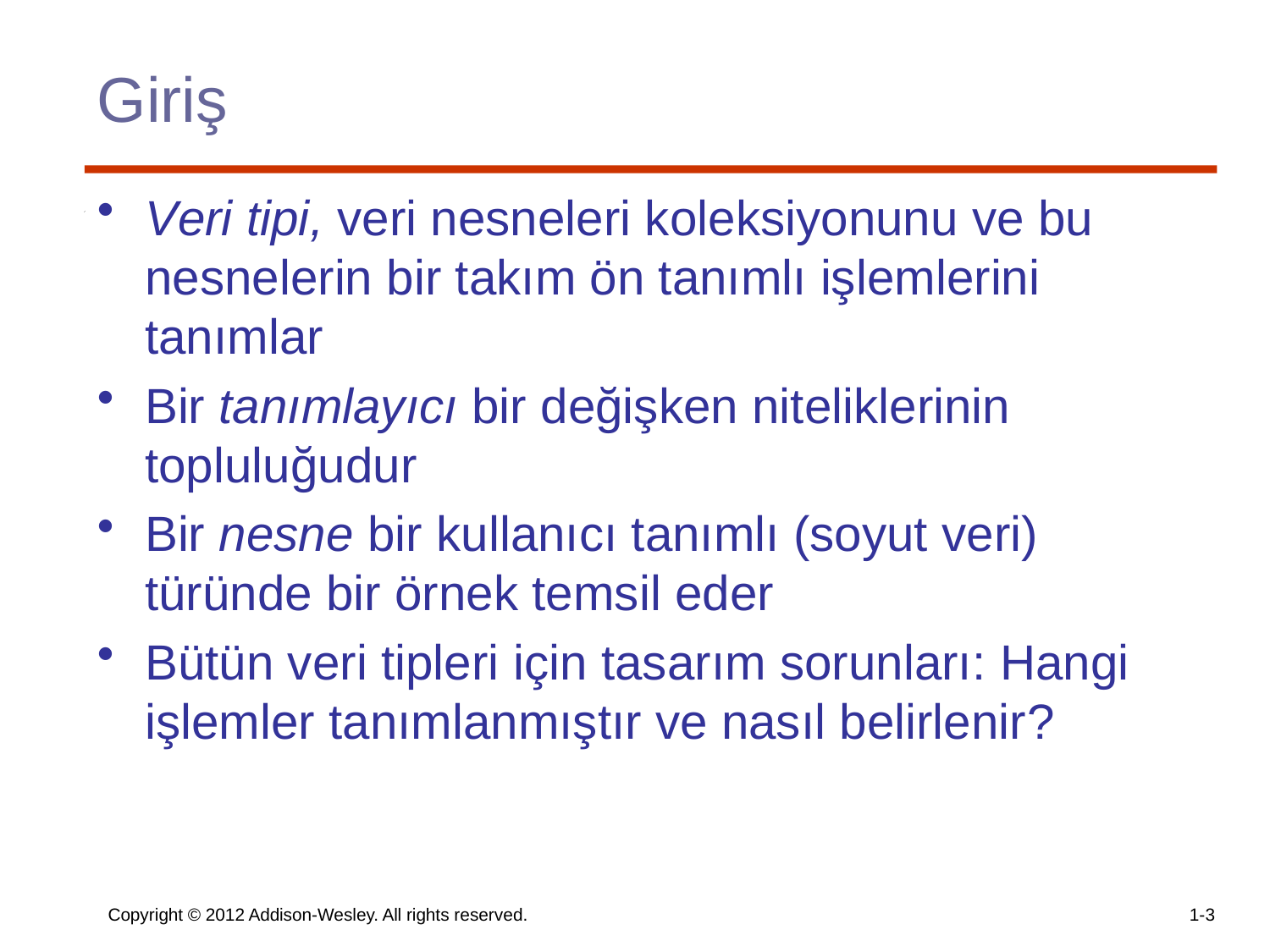

# Giriş
Veri tipi, veri nesneleri koleksiyonunu ve bu nesnelerin bir takım ön tanımlı işlemlerini tanımlar
Bir tanımlayıcı bir değişken niteliklerinin topluluğudur
Bir nesne bir kullanıcı tanımlı (soyut veri) türünde bir örnek temsil eder
Bütün veri tipleri için tasarım sorunları: Hangi işlemler tanımlanmıştır ve nasıl belirlenir?
Copyright © 2012 Addison-Wesley. All rights reserved.
1-3